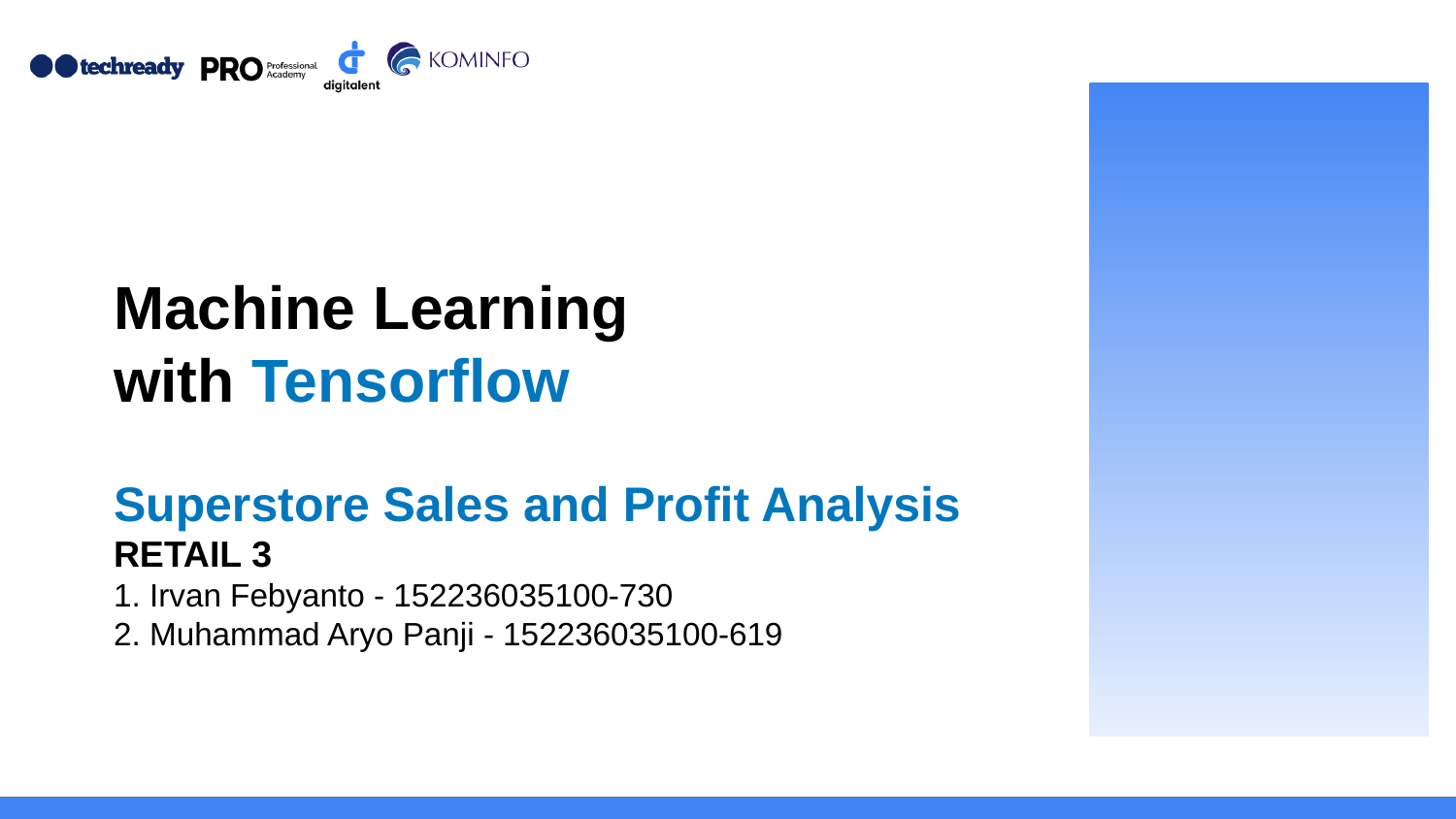

# Machine Learning
with Tensorflow

Superstore Sales and Profit Analysis
RETAIL 3
1. Irvan Febyanto - 152236035100-730
2. Muhammad Aryo Panji - 152236035100-619